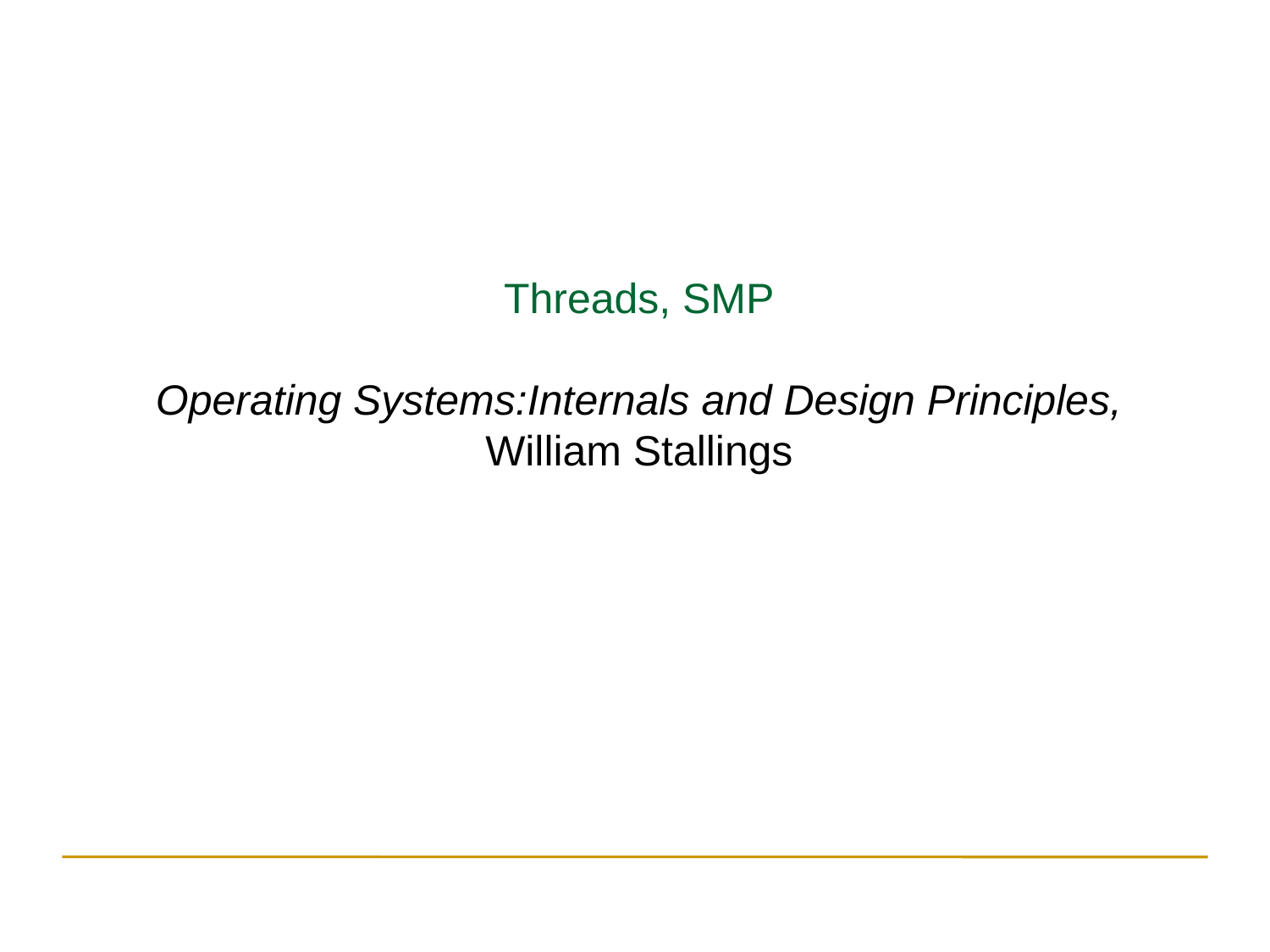

Threads, SMP
 Operating Systems:Internals and Design Principles,
William Stallings